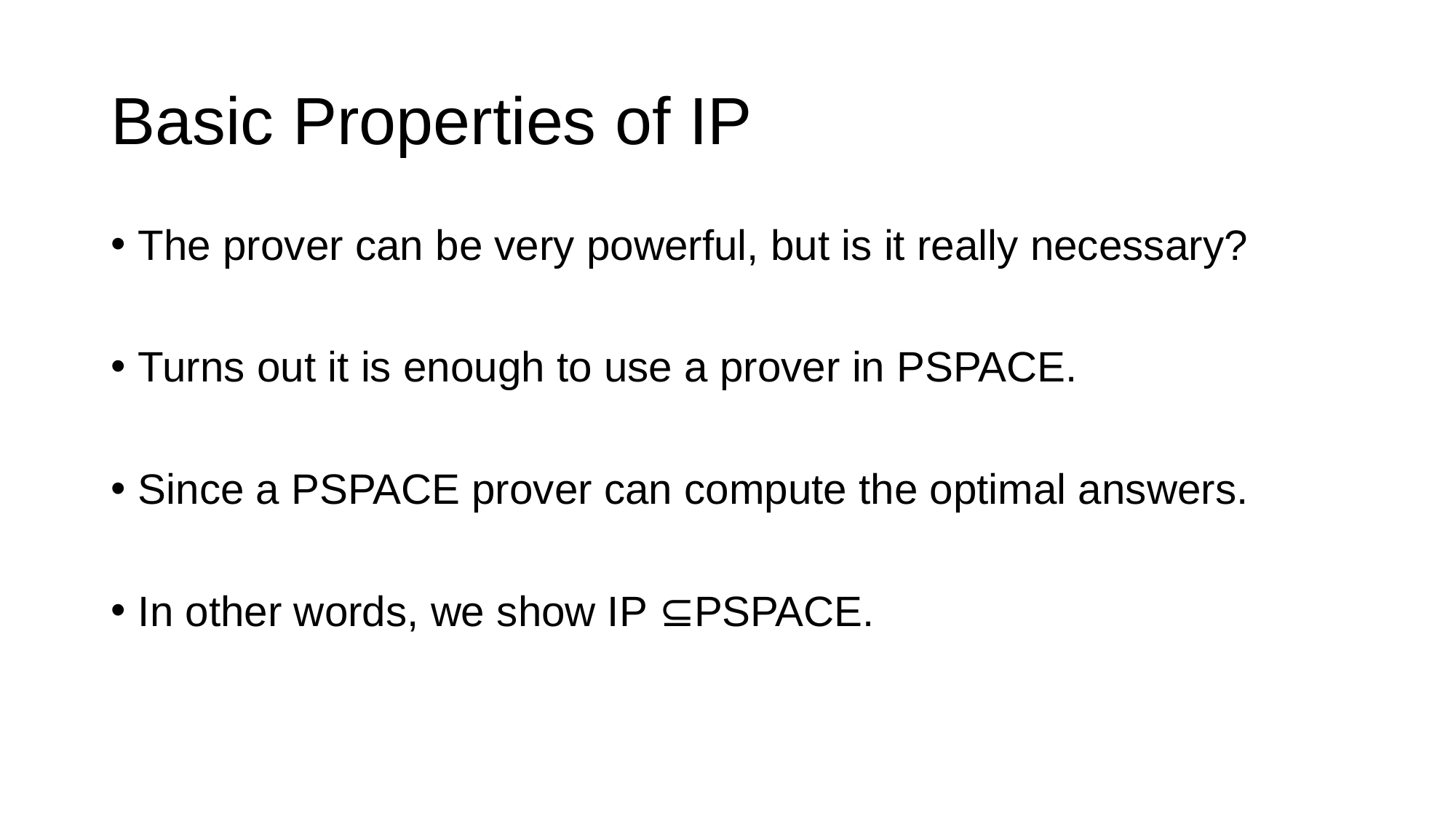

# Basic Properties of IP
The prover can be very powerful, but is it really necessary?

Turns out it is enough to use a prover in PSPACE.

Since a PSPACE prover can compute the optimal answers.

In other words, we show IP ⊆PSPACE.